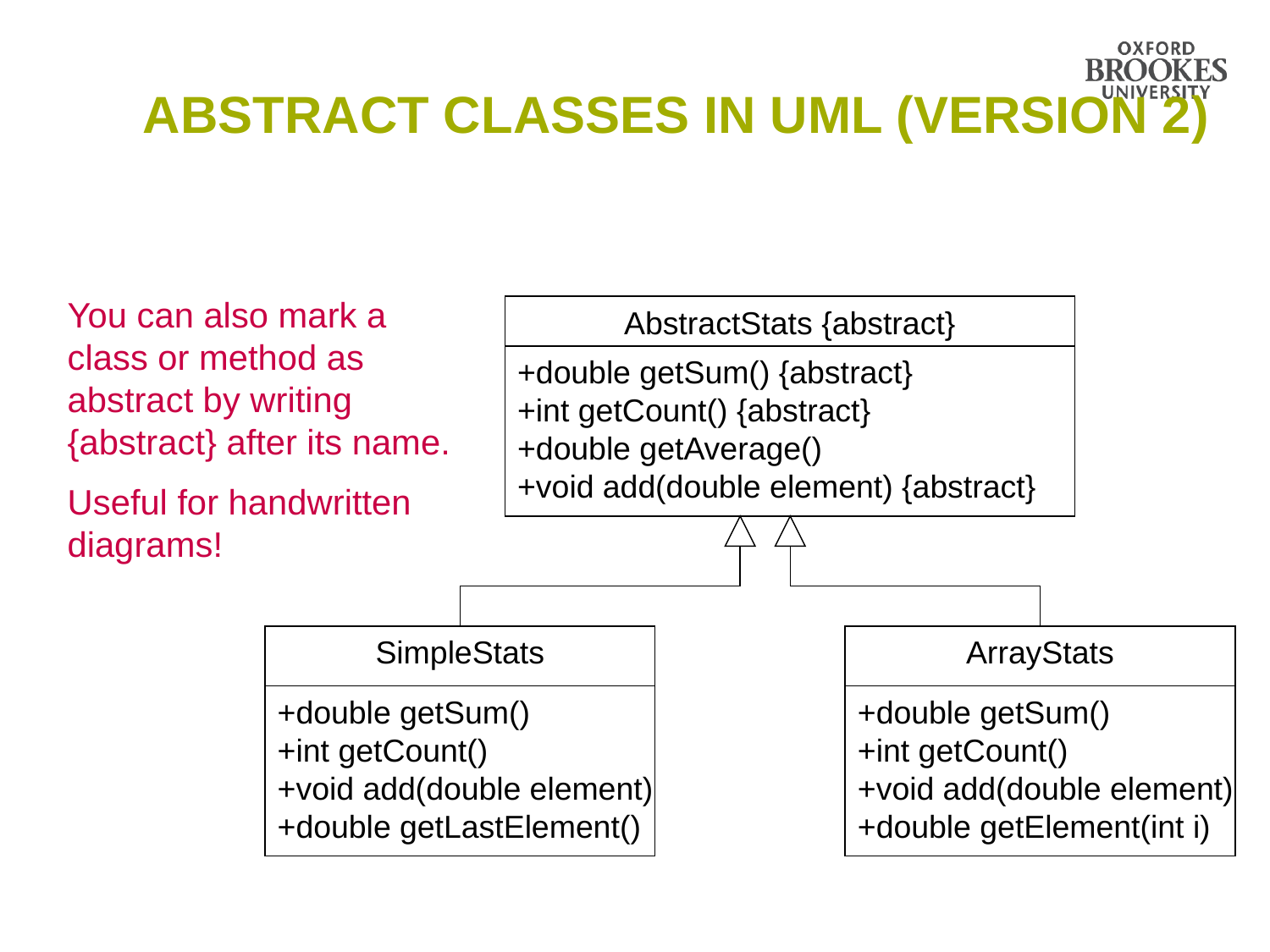

# Abstract Classes in UML (Version 2)
You can also mark a class or method as abstract by writing {abstract} after its name.
Useful for handwritten diagrams!
AbstractStats {abstract}
+double getSum() {abstract}
+int getCount() {abstract}
+double getAverage()
+void add(double element) {abstract}

SimpleStats

ArrayStats

+double getSum()
+int getCount()
+void add(double element)
+double getLastElement()

+double getSum()
+int getCount()
+void add(double element)
+double getElement(int i)